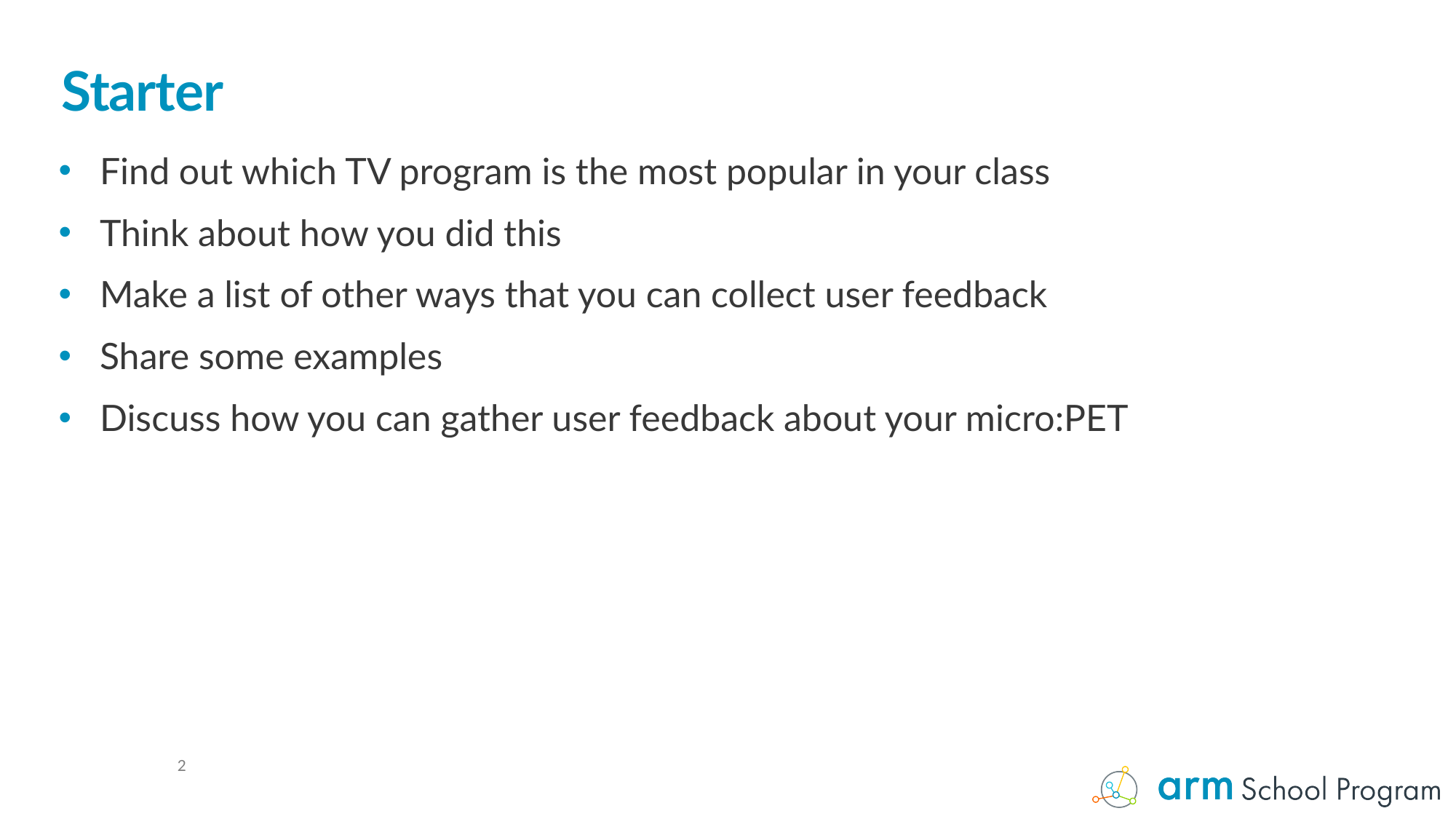

# Starter
Find out which TV program is the most popular in your class
Think about how you did this
Make a list of other ways that you can collect user feedback
Share some examples
Discuss how you can gather user feedback about your micro:PET